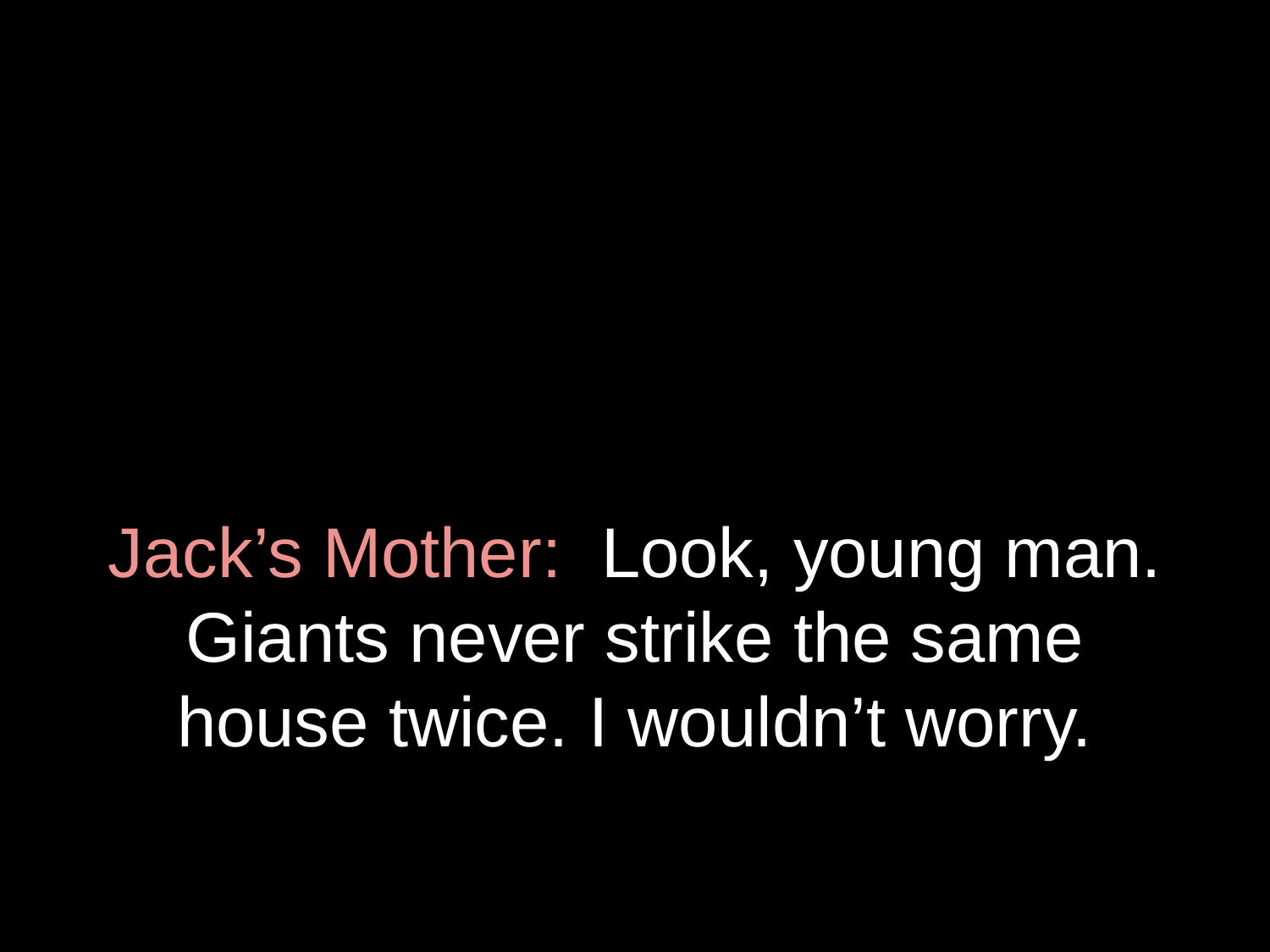

# Jack’s Mother:  Look, young man. Giants never strike the same house twice. I wouldn’t worry.